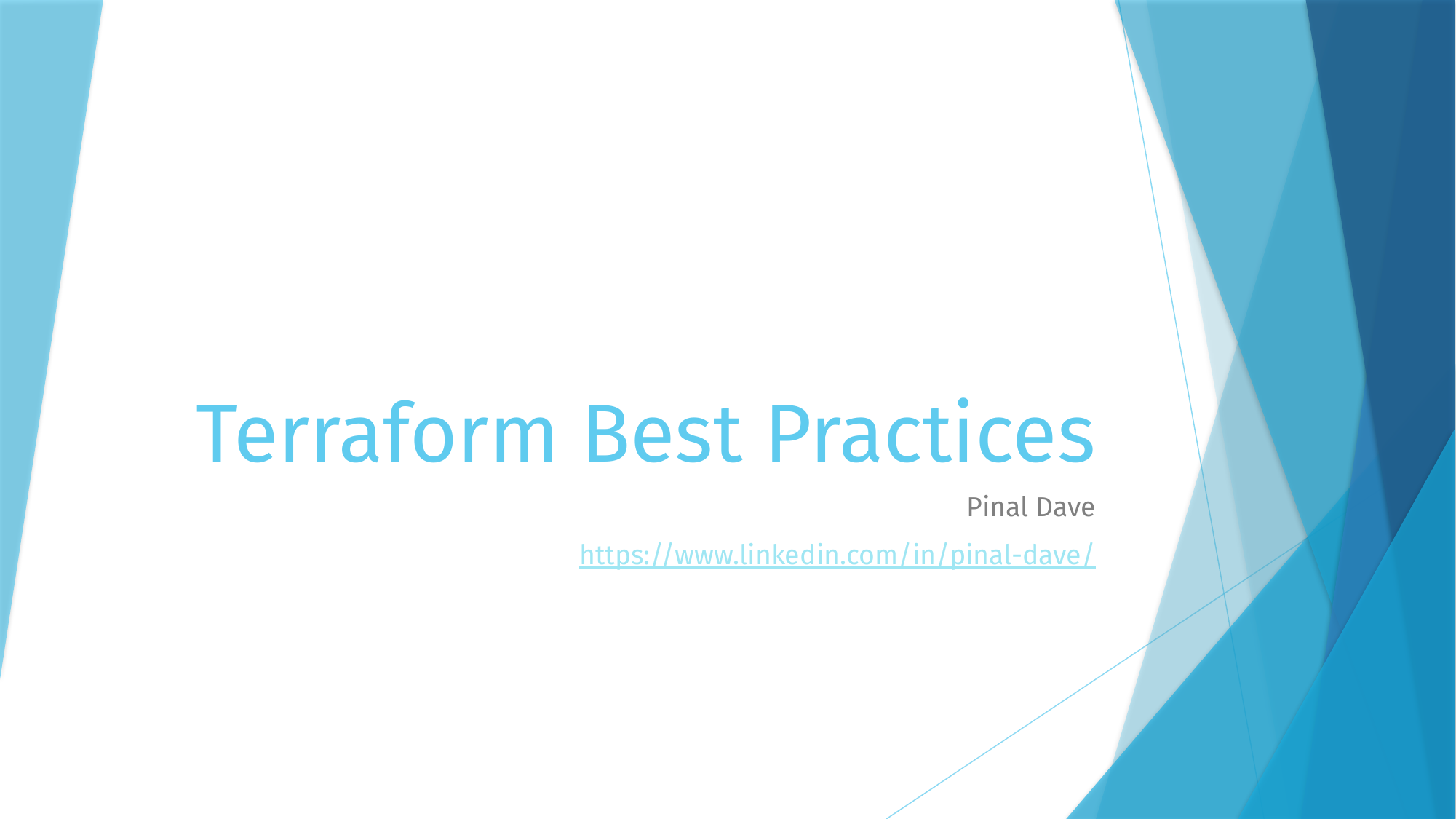

# Terraform Best Practices
Pinal Dave
https://www.linkedin.com/in/pinal-dave/